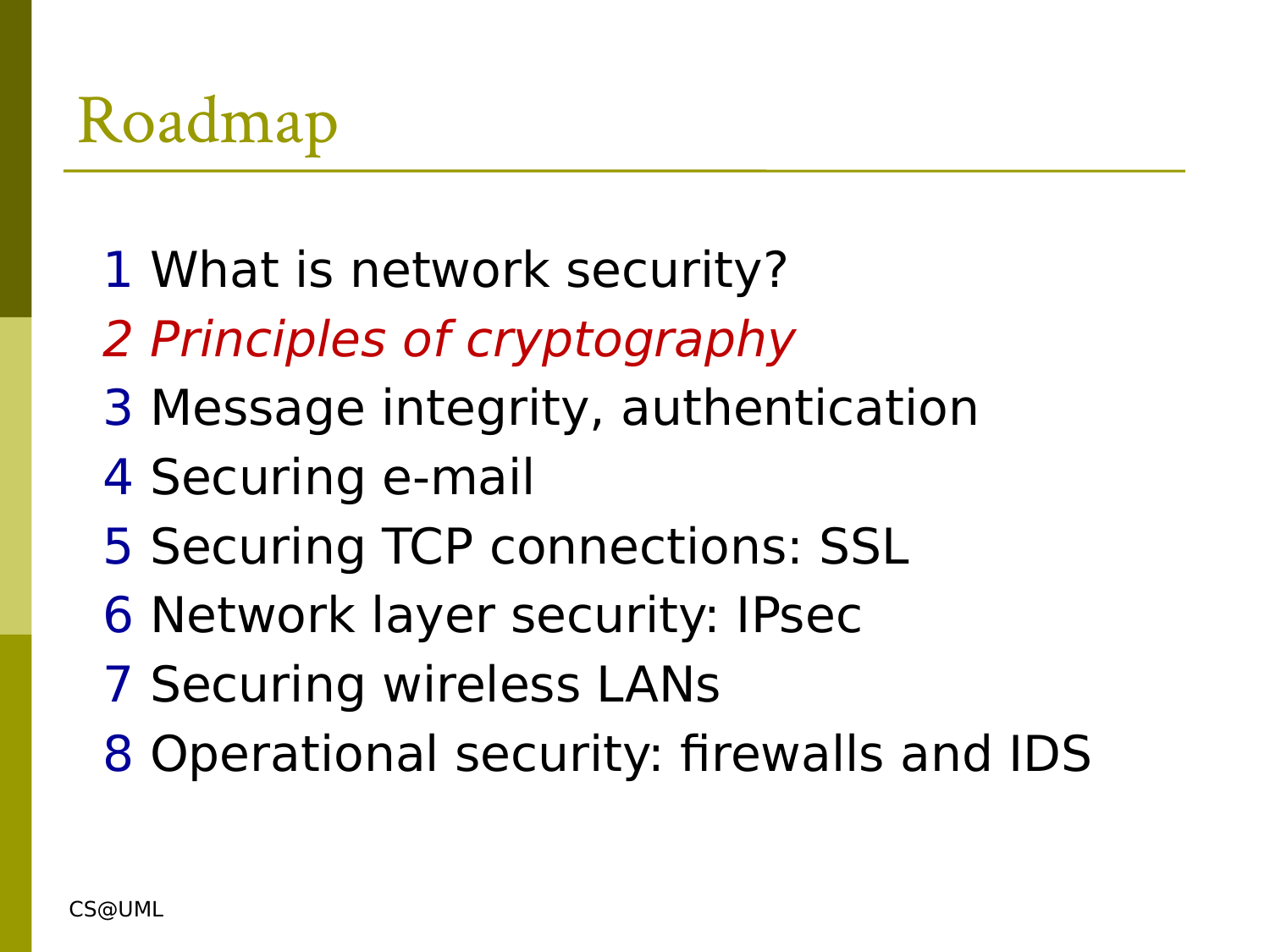

# Roadmap
1 What is network security?
2 Principles of cryptography
3 Message integrity, authentication
4 Securing e-mail
5 Securing TCP connections: SSL
6 Network layer security: IPsec
7 Securing wireless LANs
8 Operational security: firewalls and IDS